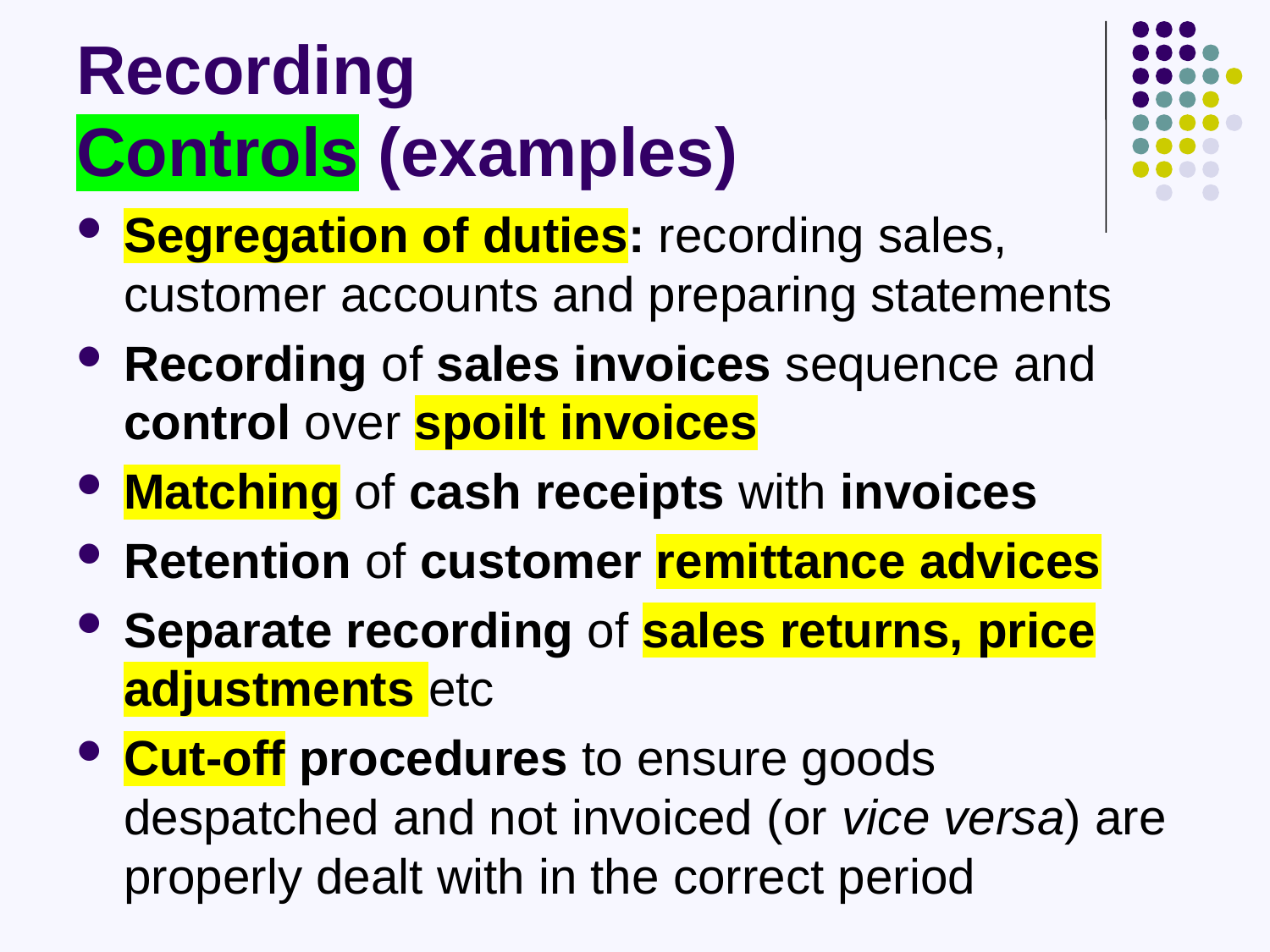

# Recording Controls (examples)
Segregation of duties: recording sales, customer accounts and preparing statements
Recording of sales invoices sequence and control over spoilt invoices
Matching of cash receipts with invoices
Retention of customer remittance advices
Separate recording of sales returns, price adjustments etc
Cut-off procedures to ensure goods despatched and not invoiced (or vice versa) are properly dealt with in the correct period